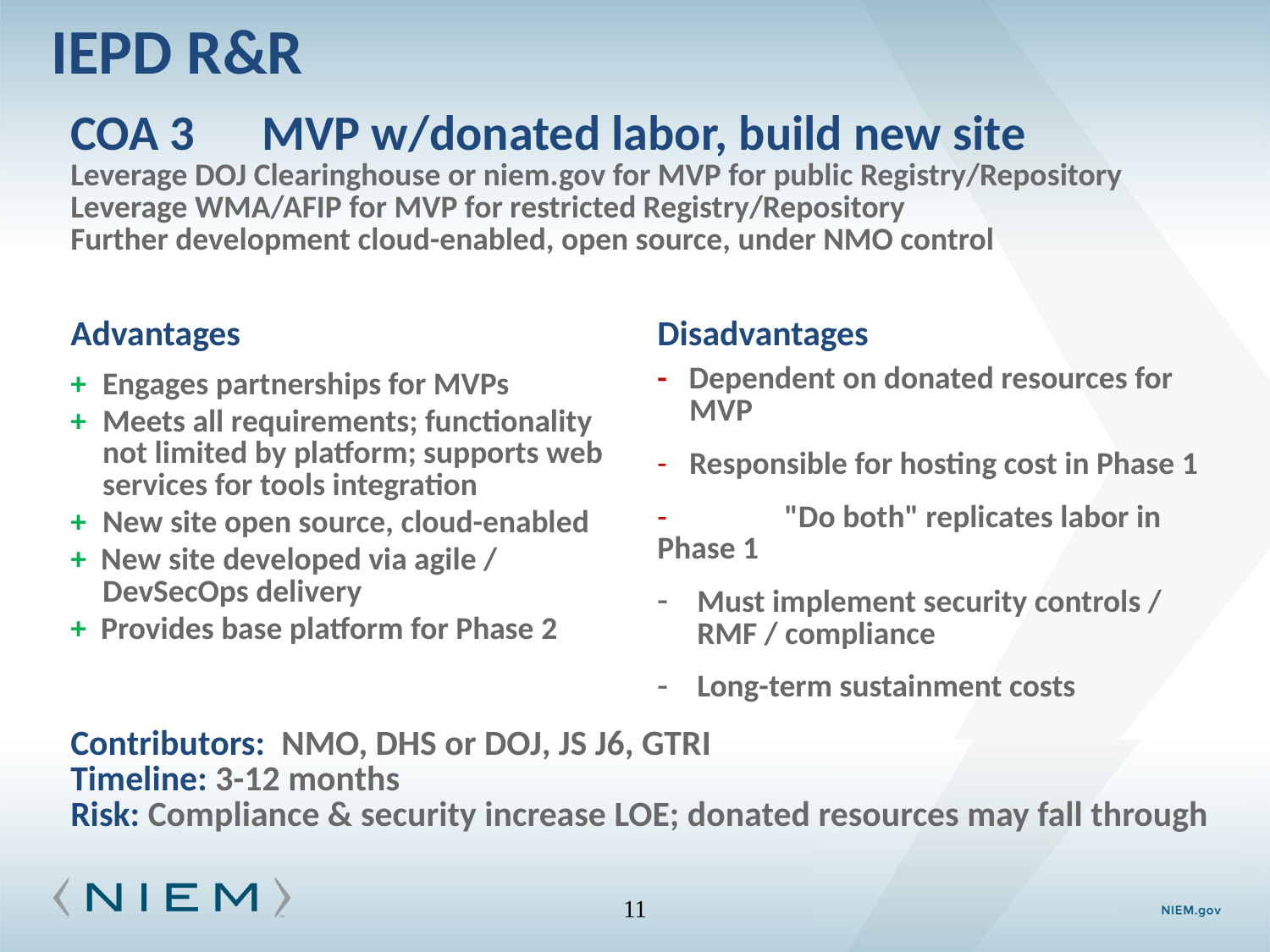

# IEPD R&R
| COA 3 MVP w/donated labor, build new site Leverage DOJ Clearinghouse or niem.gov for MVP for public Registry/Repository Leverage WMA/AFIP for MVP for restricted Registry/Repository Further development cloud-enabled, open source, under NMO control |  |
| --- | --- |
| Advantages + Engages partnerships for MVPs + Meets all requirements; functionality not limited by platform; supports web services for tools integration + New site open source, cloud-enabled + New site developed via agile / DevSecOps delivery + Provides base platform for Phase 2 | Disadvantages - Dependent on donated resources for MVP - Responsible for hosting cost in Phase 1 - "Do both" replicates labor in Phase 1 Must implement security controls / RMF / compliance Long-term sustainment costs |
| Contributors: NMO, DHS or DOJ, JS J6, GTRI Timeline: 3-12 months Risk: Compliance & security increase LOE; donated resources may fall through |  |
|  |  |
11